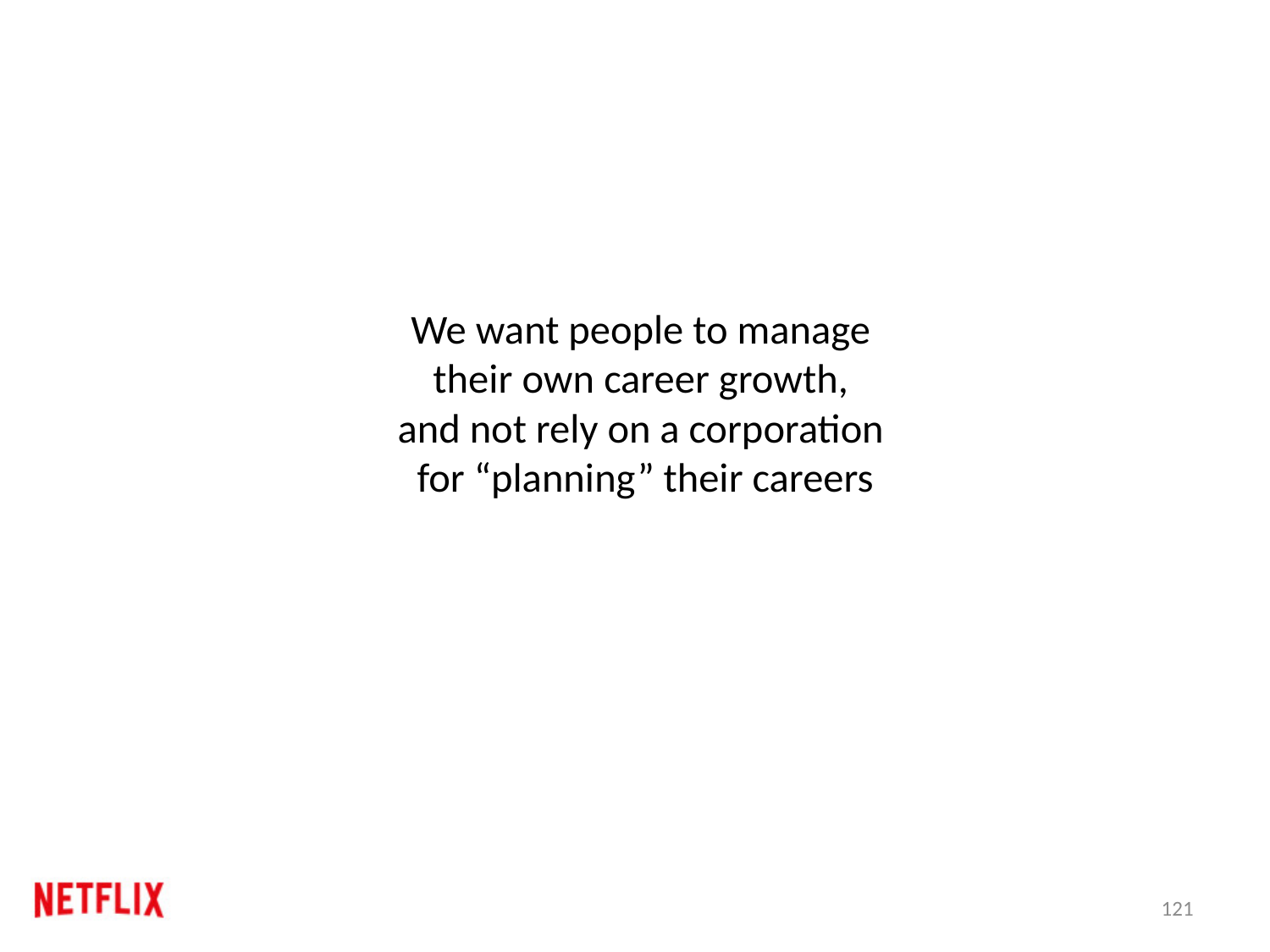

# We want people to manage their own career growth, and not rely on a corporation for “planning” their careers
121